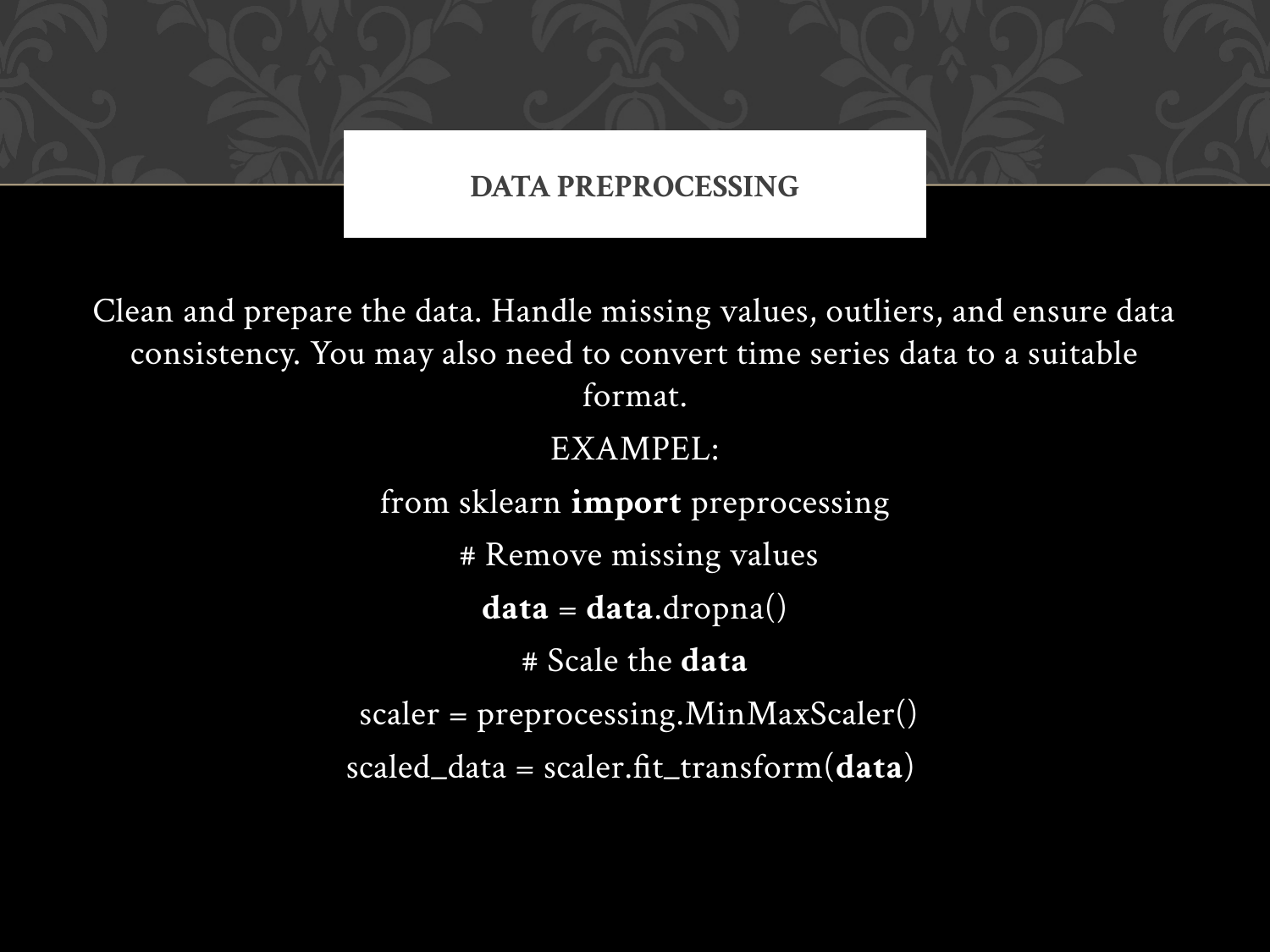

# Data Preprocessing
Clean and prepare the data. Handle missing values, outliers, and ensure data consistency. You may also need to convert time series data to a suitable format.
EXAMPEL:
from sklearn import preprocessing
 # Remove missing values
 data = data.dropna()
# Scale the data
 scaler = preprocessing.MinMaxScaler()
scaled_data = scaler.fit_transform(data)